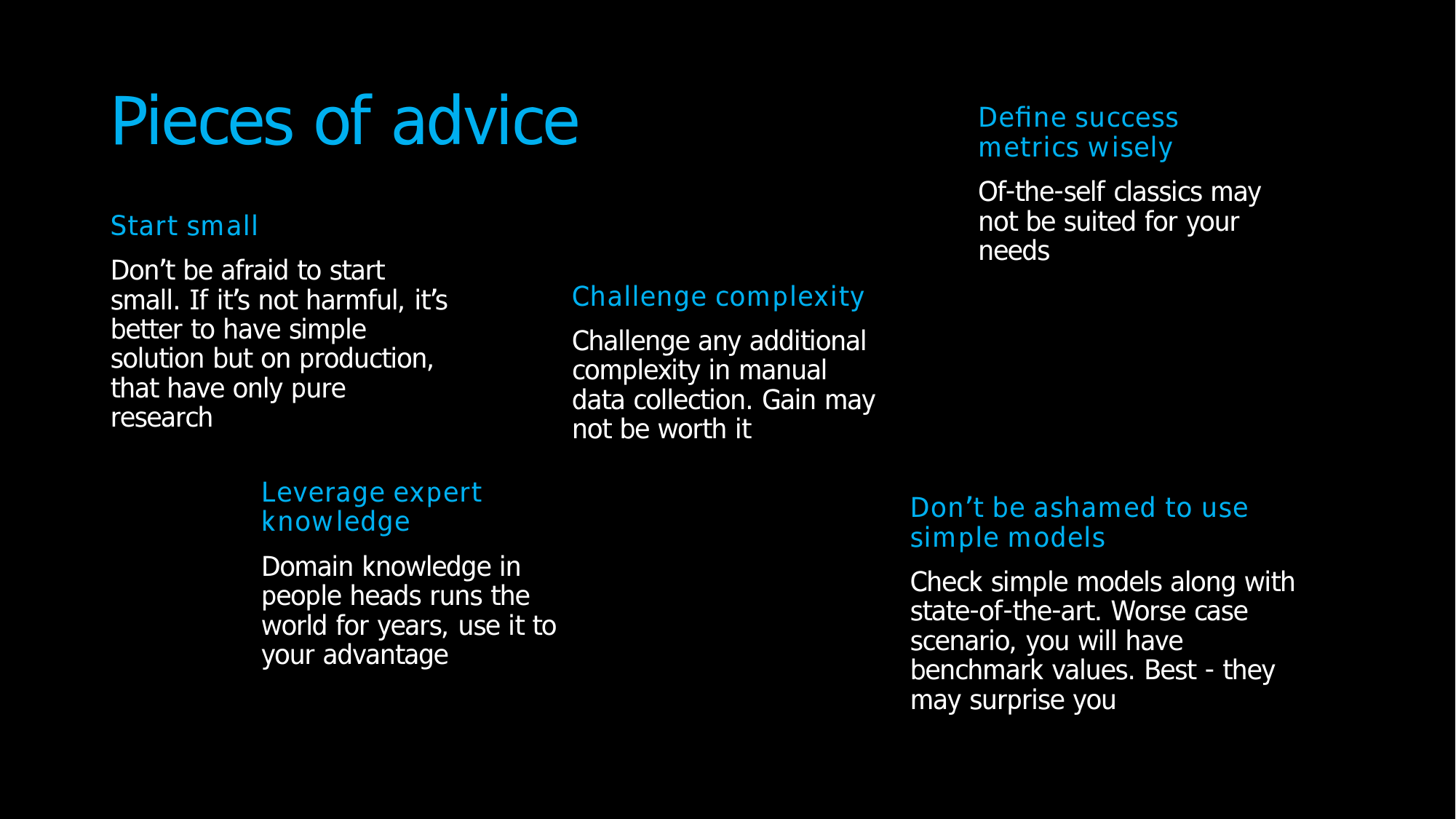

# Pieces of advice
Define success metrics wisely
Of-the-self classics may not be suited for your needs
Start small
Don’t be afraid to start small. If it’s not harmful, it’s better to have simple solution but on production, that have only pure research
Challenge complexity
Challenge any additional complexity in manual data collection. Gain may not be worth it
Leverage expert knowledge
Domain knowledge in people heads runs the world for years, use it to your advantage
Don’t be ashamed to use simple models
Check simple models along with state-of-the-art. Worse case scenario, you will have benchmark values. Best - they may surprise you